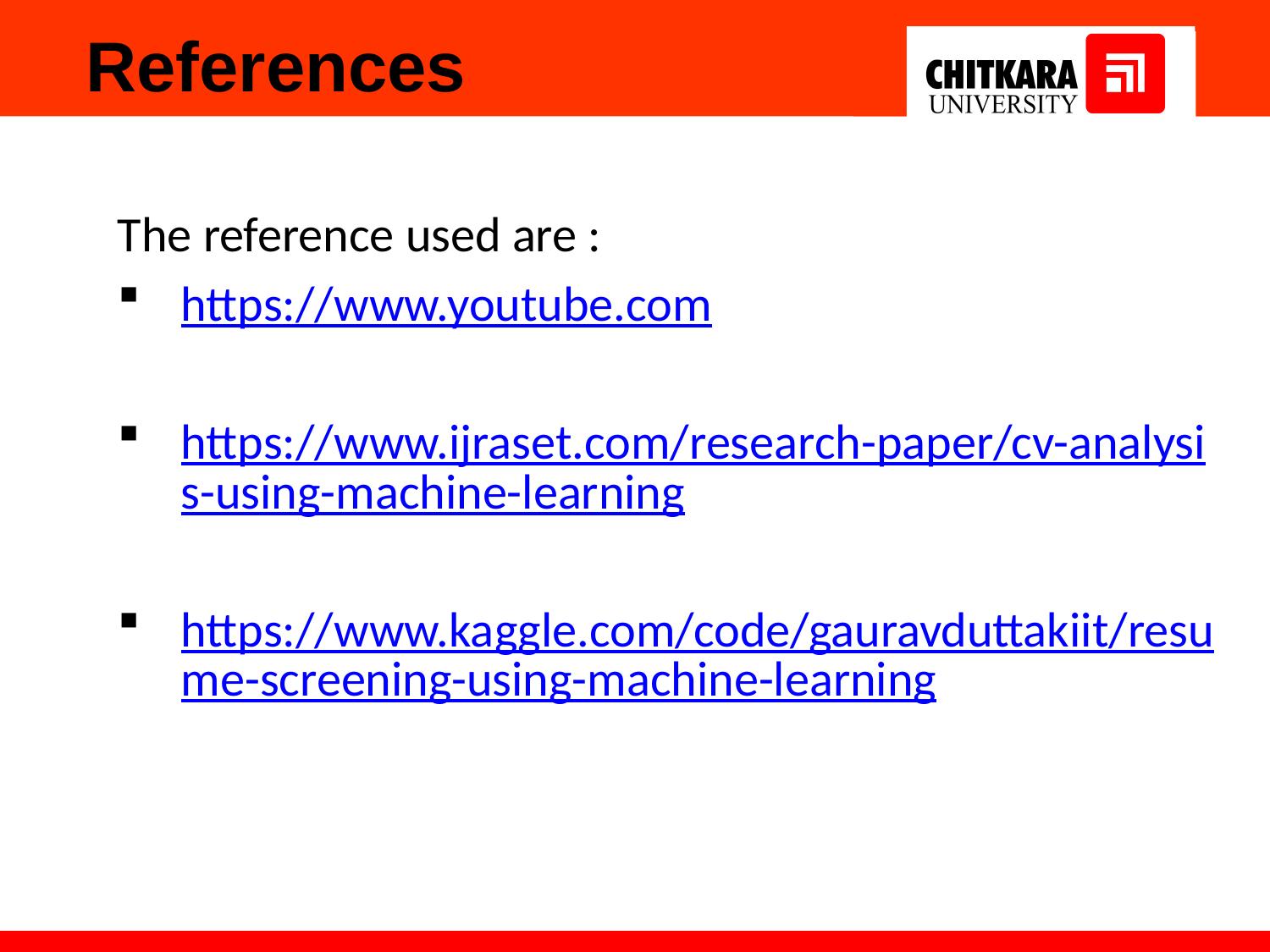

# References
The reference used are :
https://www.youtube.com

https://www.ijraset.com/research-paper/cv-analysis-using-machine-learning

https://www.kaggle.com/code/gauravduttakiit/resume-screening-using-machine-learning